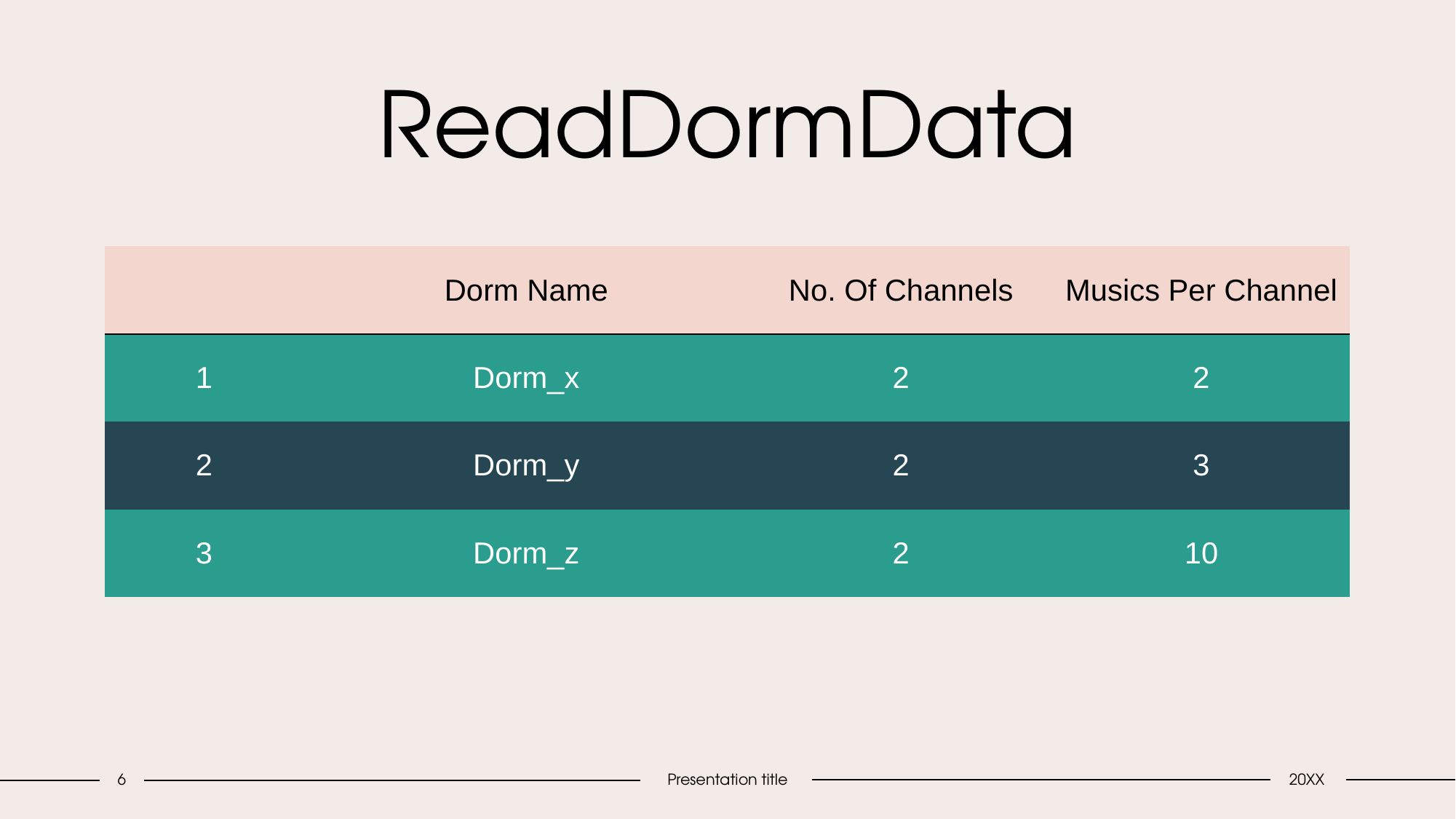

# ReadDormData
|  | Dorm Name | No. Of Channels | Musics Per Channel |
| --- | --- | --- | --- |
| 1 | Dorm\_x | 2 | 2 |
| 2 | Dorm\_y | 2 | 3 |
| 3 | Dorm\_z | 2 | 10 |
6
Presentation title
20XX